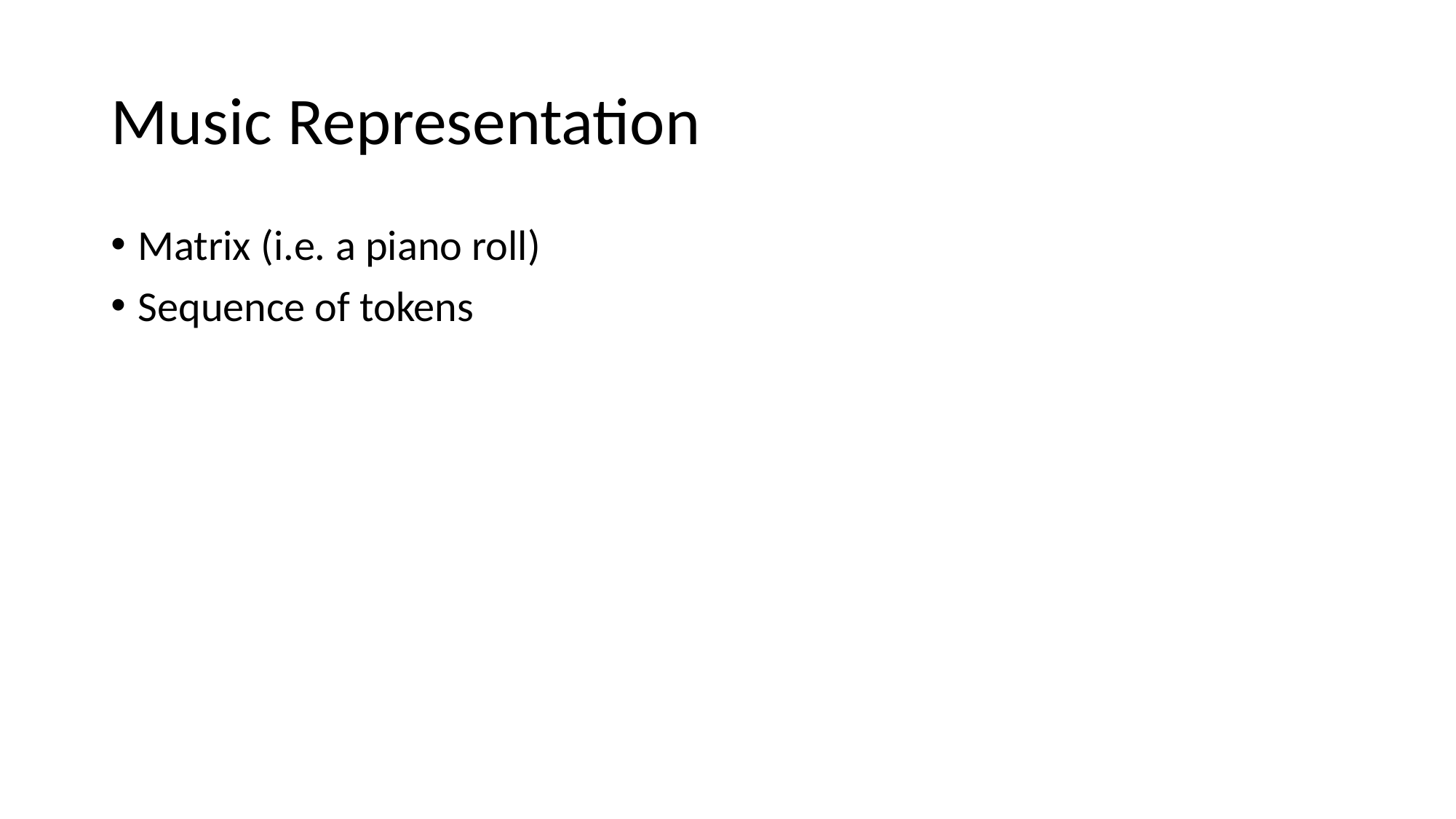

# Music Representation
Matrix (i.e. a piano roll)
Sequence of tokens